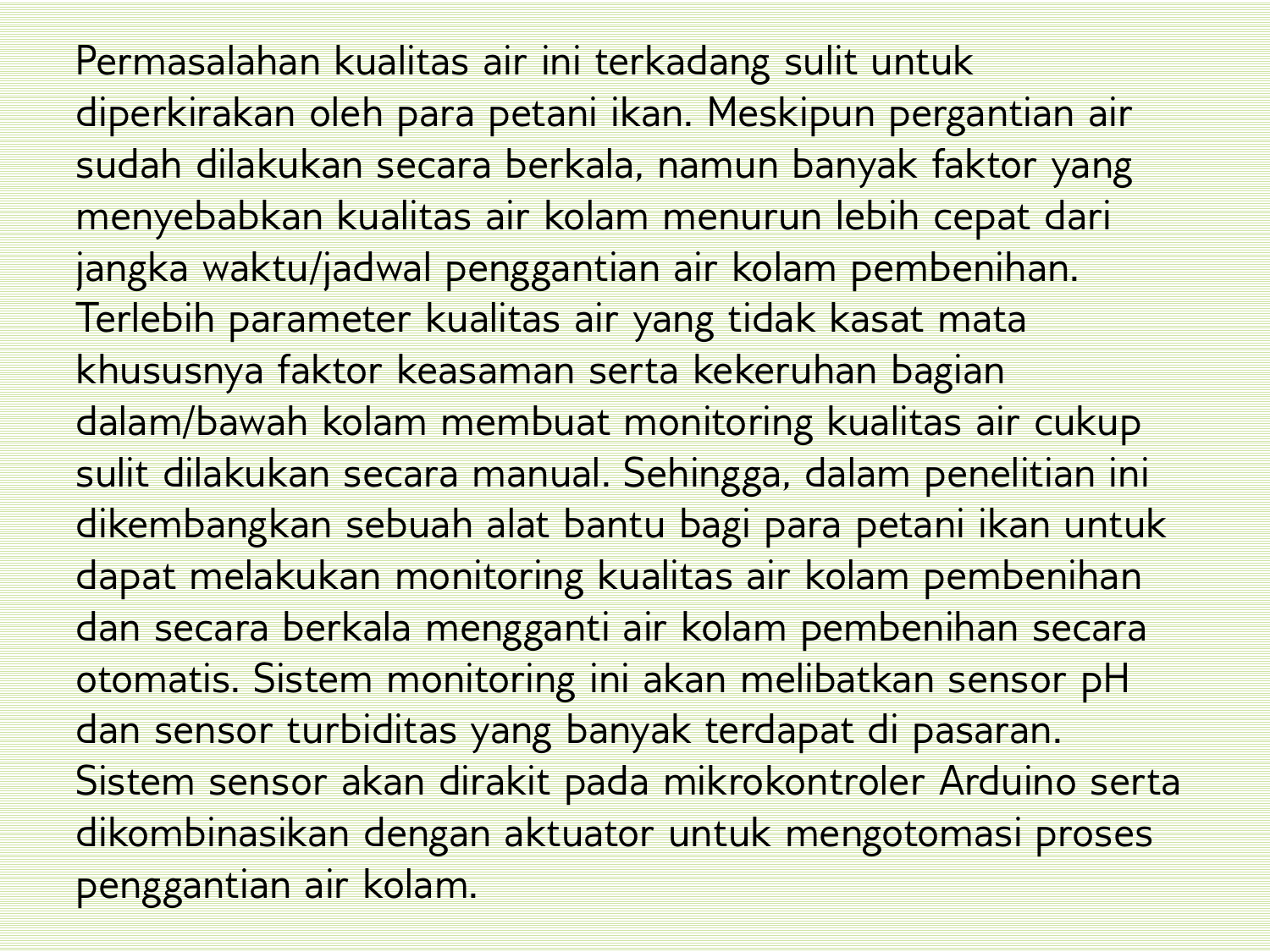

Permasalahan kualitas air ini terkadang sulit untuk diperkirakan oleh para petani ikan. Meskipun pergantian air sudah dilakukan secara berkala, namun banyak faktor yang menyebabkan kualitas air kolam menurun lebih cepat dari jangka waktu/jadwal penggantian air kolam pembenihan. Terlebih parameter kualitas air yang tidak kasat mata khususnya faktor keasaman serta kekeruhan bagian dalam/bawah kolam membuat monitoring kualitas air cukup sulit dilakukan secara manual. Sehingga, dalam penelitian ini dikembangkan sebuah alat bantu bagi para petani ikan untuk dapat melakukan monitoring kualitas air kolam pembenihan dan secara berkala mengganti air kolam pembenihan secara otomatis. Sistem monitoring ini akan melibatkan sensor pH dan sensor turbiditas yang banyak terdapat di pasaran. Sistem sensor akan dirakit pada mikrokontroler Arduino serta dikombinasikan dengan aktuator untuk mengotomasi proses penggantian air kolam.